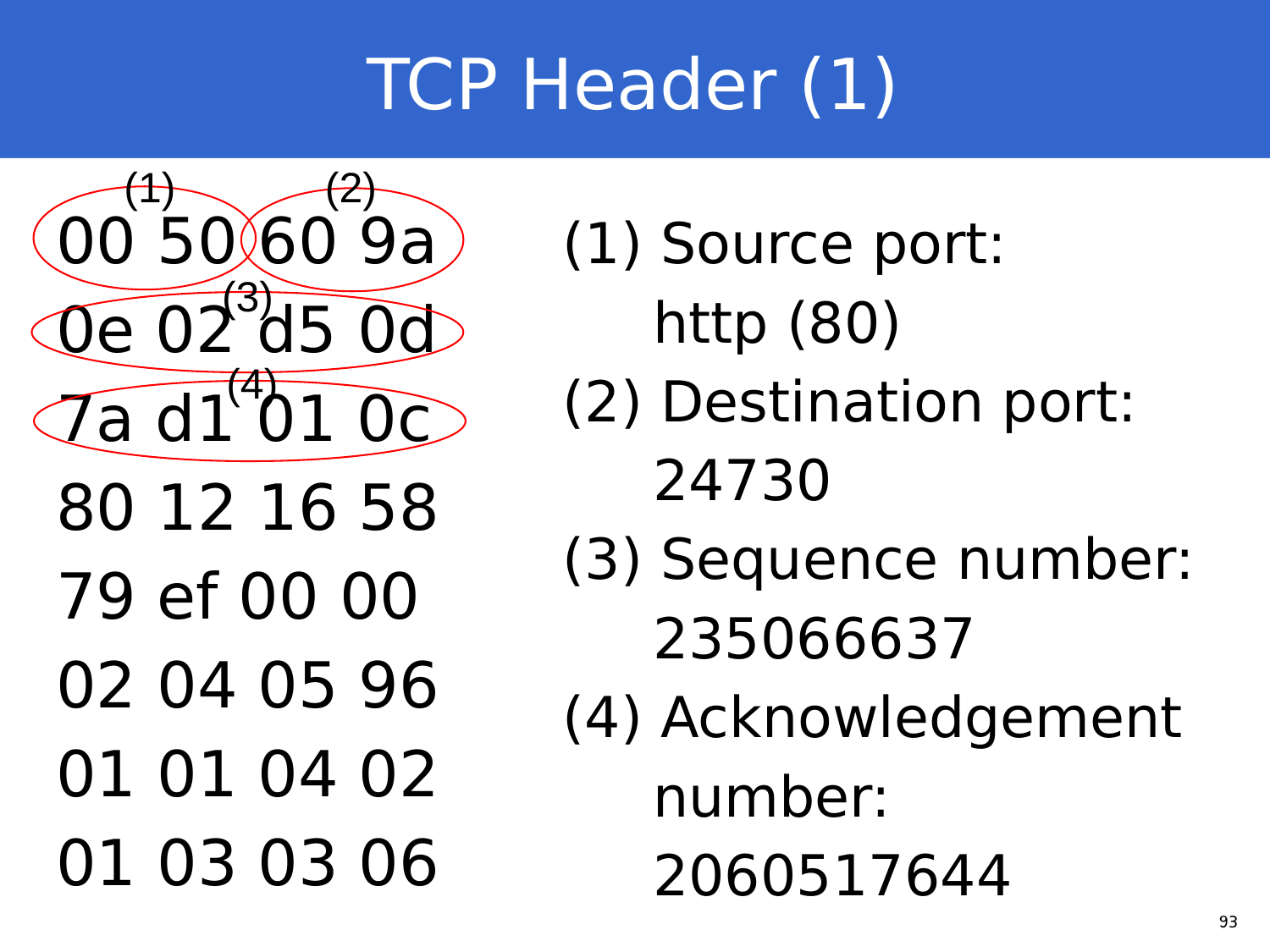

# TCP Header (1)
(1)
(2)

00 50 60 9a
0e 02 d5 0d
7a d1 01 0c
80 12 16 58
79 ef 00 00
02 04 05 96
01 01 04 02
01 03 03 06

(1) Source port:
     http (80)
(2) Destination port:
     24730
(3) Sequence number:
     235066637
(4) Acknowledgement
     number:
     2060517644
(3)

(4)